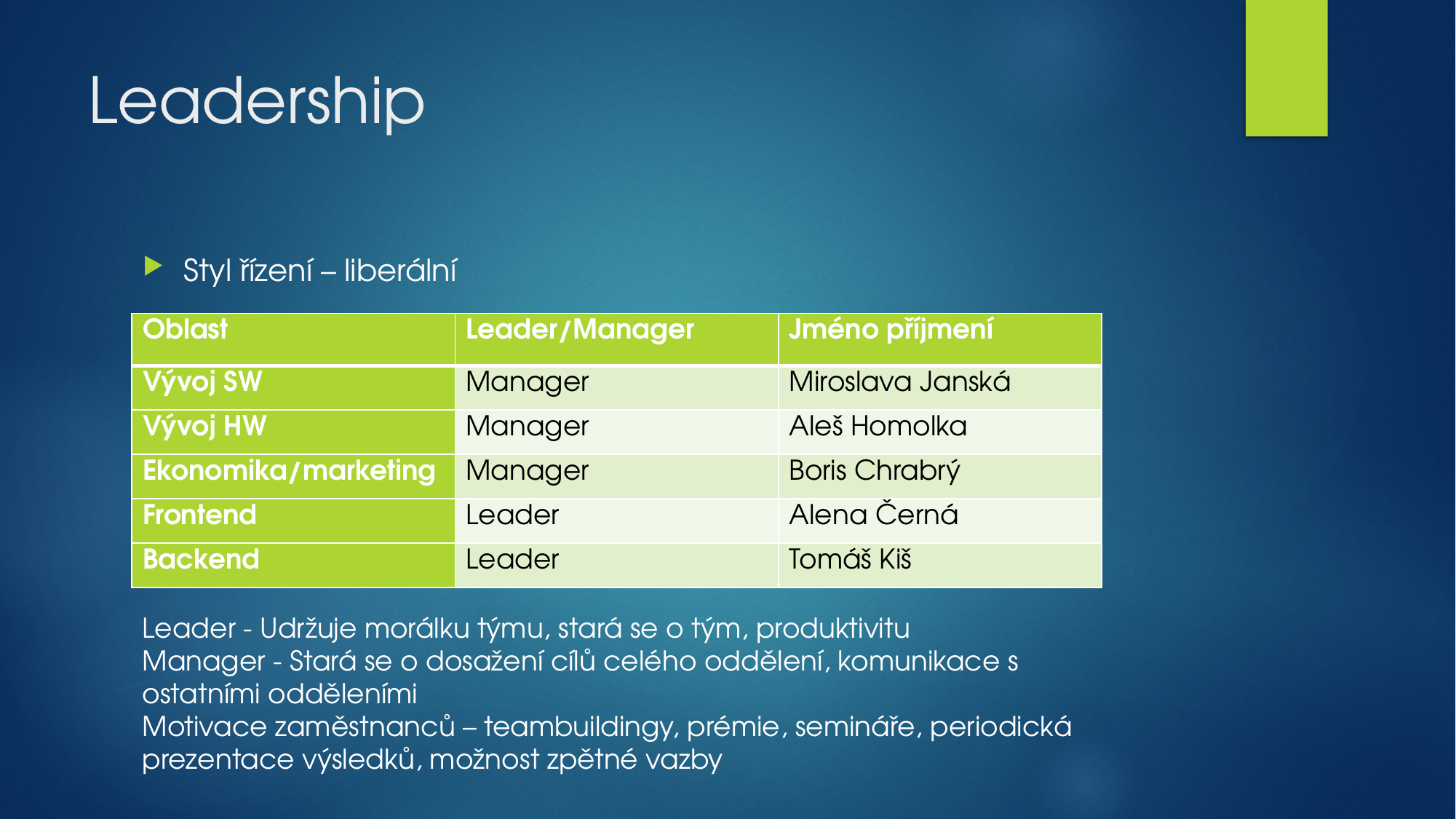

# Leadership
Styl řízení – liberální

| Oblast | Leader/Manager | Jméno příjmení |
| --- | --- | --- |
| Vývoj SW | Manager | Miroslava Janská |
| Vývoj HW | Manager | Aleš Homolka |
| Ekonomika/marketing | Manager | Boris Chrabrý |
| Frontend | Leader | Alena Černá |
| Backend | Leader | Tomáš Kiš |
Leader - Udržuje morálku týmu, stará se o tým, produktivitu
Manager - Stará se o dosažení cílů celého oddělení, komunikace s ostatními odděleními
Motivace zaměstnanců – teambuildingy, prémie, semináře, periodická prezentace výsledků, možnost zpětné vazby